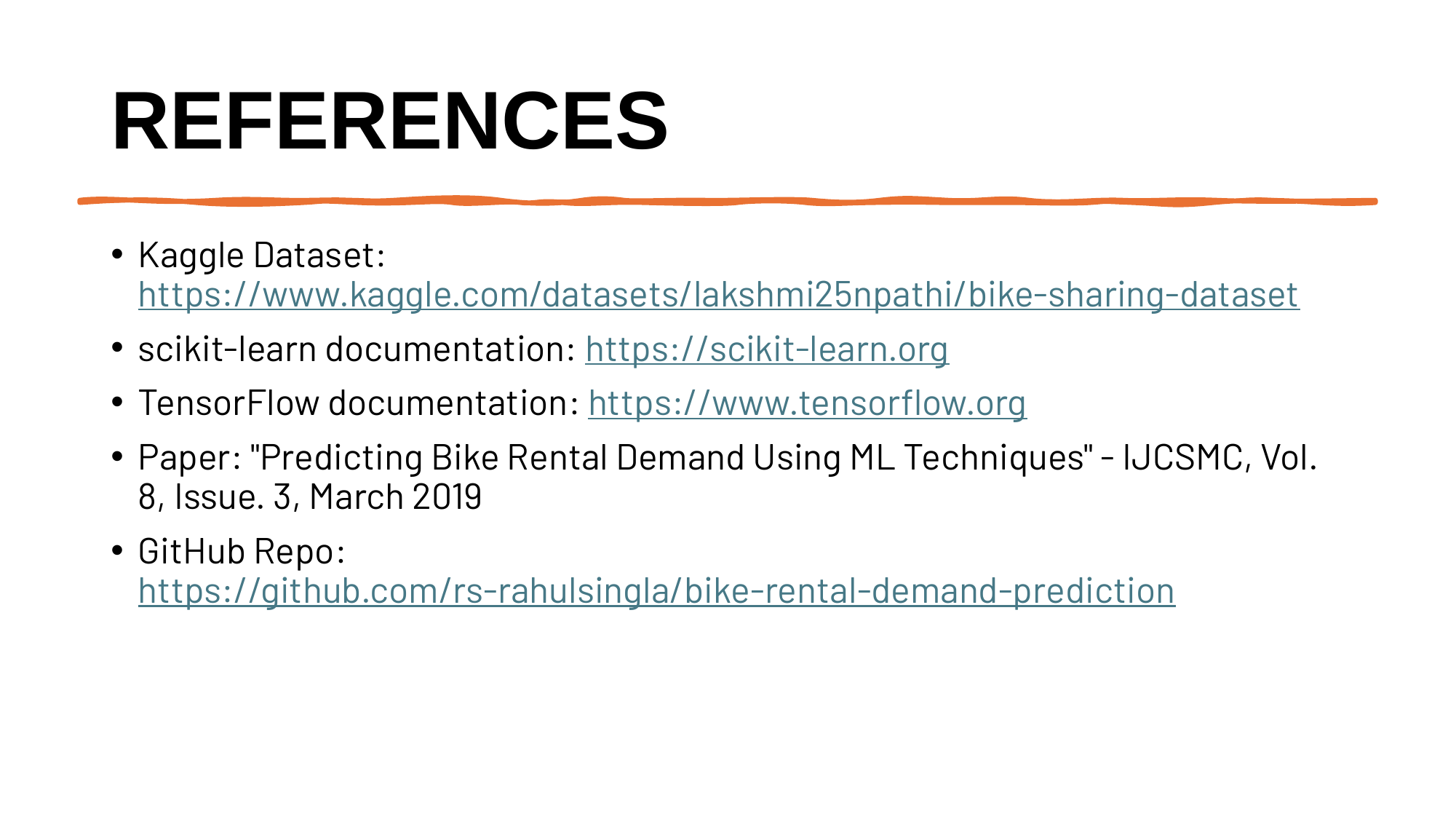

# References

Kaggle Dataset: https://www.kaggle.com/datasets/lakshmi25npathi/bike-sharing-dataset
scikit-learn documentation: https://scikit-learn.org
TensorFlow documentation: https://www.tensorflow.org
Paper: "Predicting Bike Rental Demand Using ML Techniques" - IJCSMC, Vol. 8, Issue. 3, March 2019
GitHub Repo: https://github.com/rs-rahulsingla/bike-rental-demand-prediction